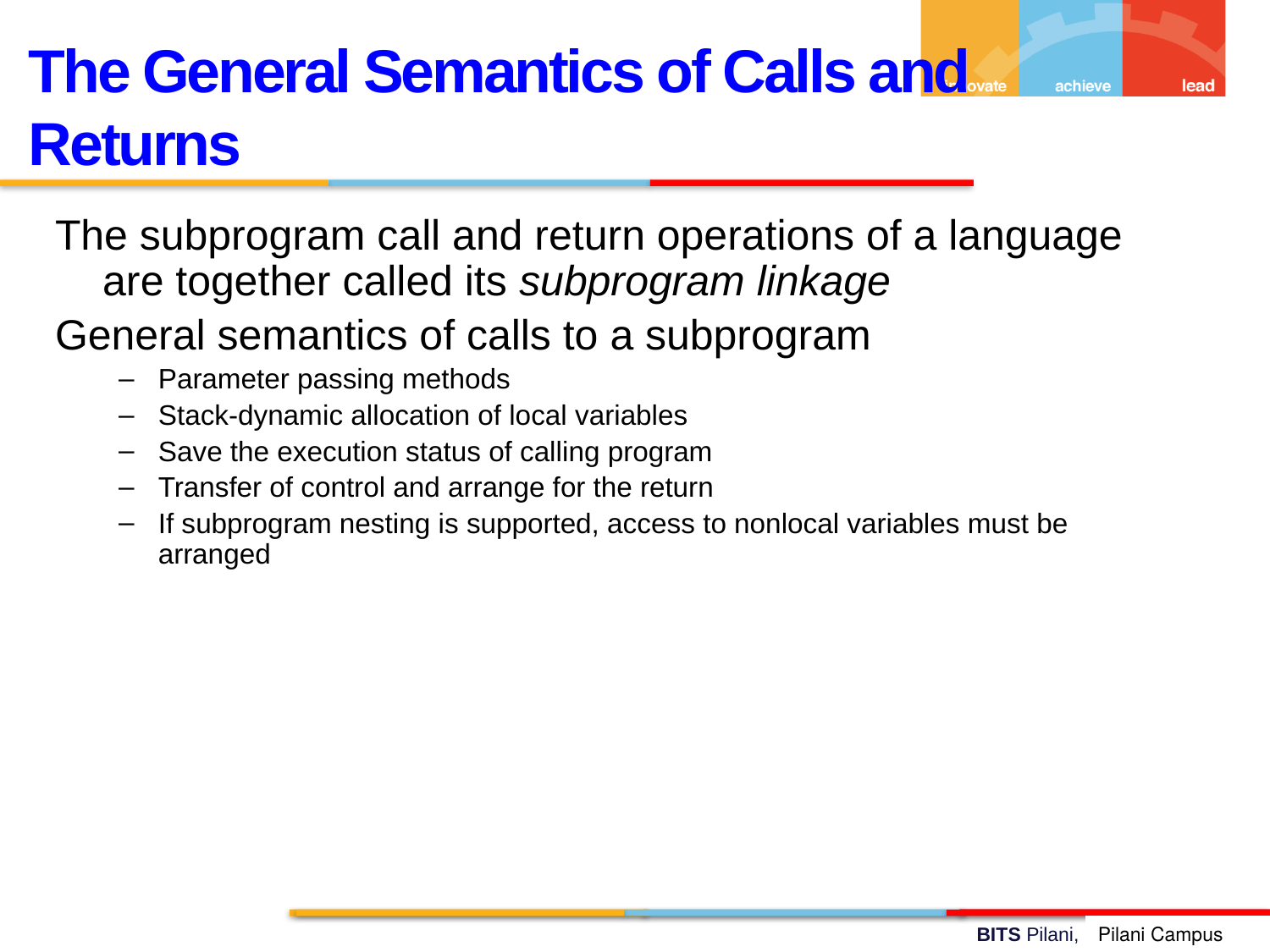

The General Semantics of Calls and Returns
The subprogram call and return operations of a language are together called its subprogram linkage
General semantics of calls to a subprogram
Parameter passing methods
Stack-dynamic allocation of local variables
Save the execution status of calling program
Transfer of control and arrange for the return
If subprogram nesting is supported, access to nonlocal variables must be arranged
Pilani Campus